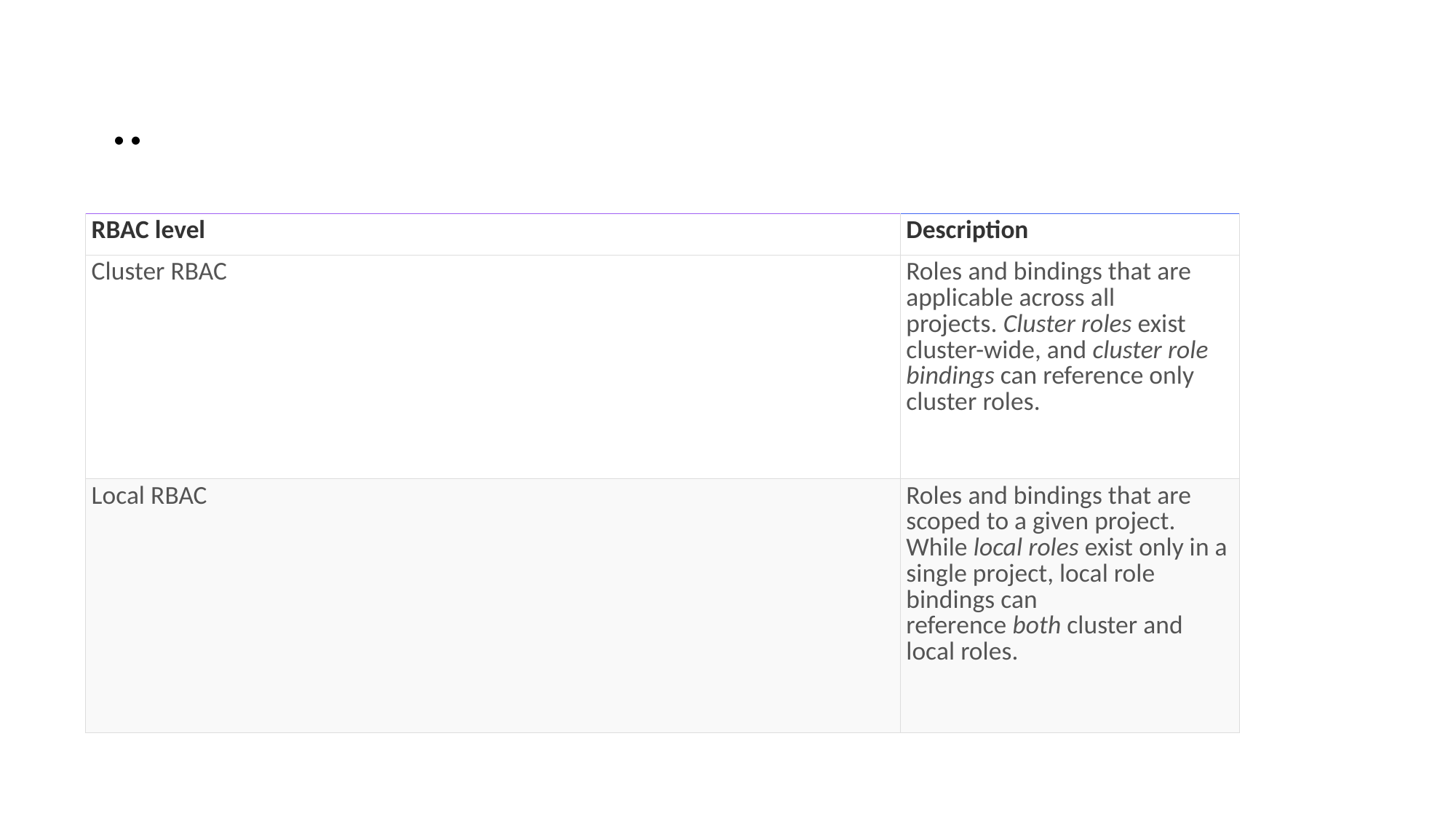

# ..
| RBAC level | Description |
| --- | --- |
| Cluster RBAC | Roles and bindings that are applicable across all projects. Cluster roles exist cluster-wide, and cluster role bindings can reference only cluster roles. |
| Local RBAC | Roles and bindings that are scoped to a given project. While local roles exist only in a single project, local role bindings can reference both cluster and local roles. |